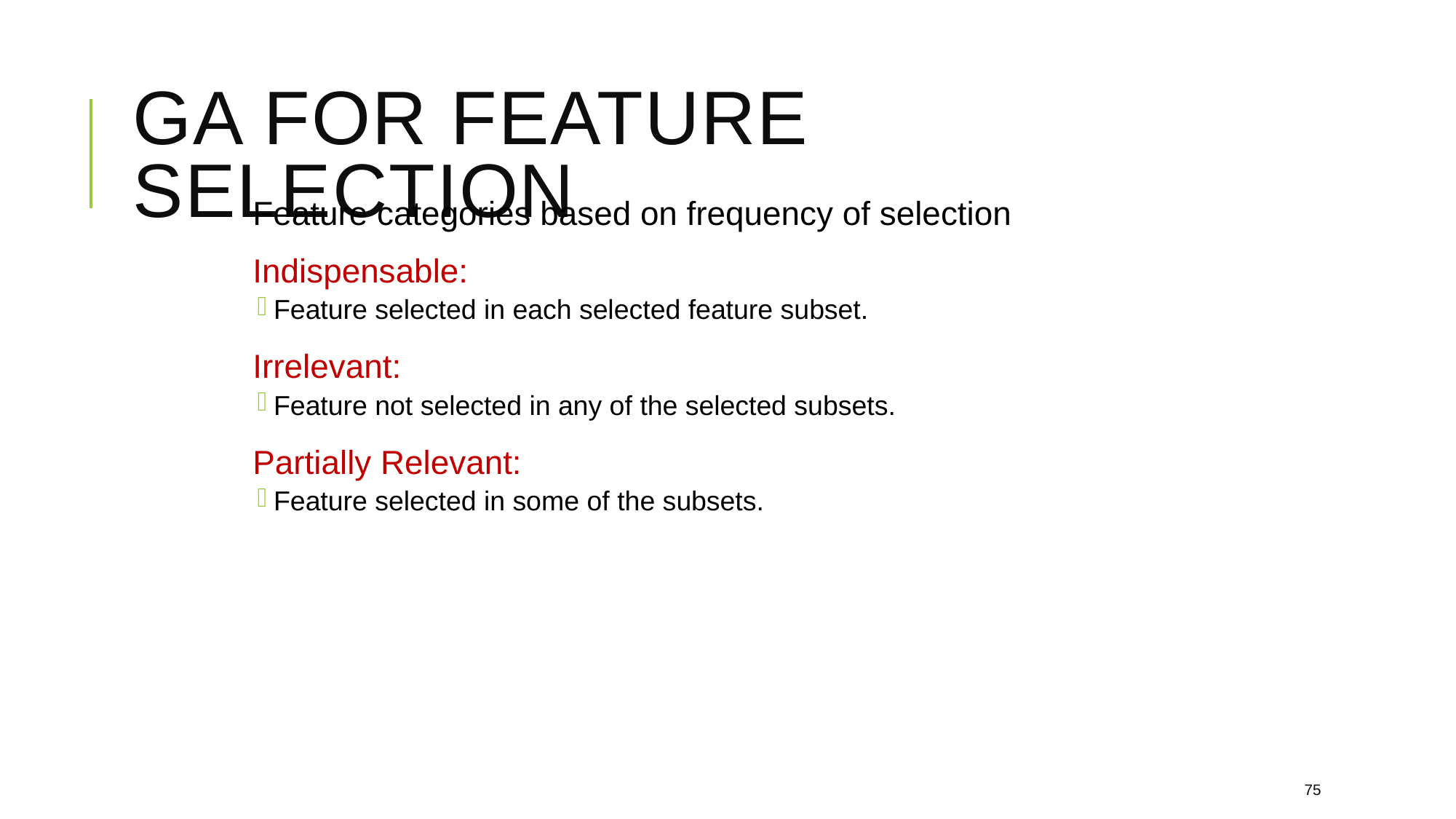

# GA for feature selection
Feature categories based on frequency of selection
Indispensable:
Feature selected in each selected feature subset.
Irrelevant:
Feature not selected in any of the selected subsets.
Partially Relevant:
Feature selected in some of the subsets.

75